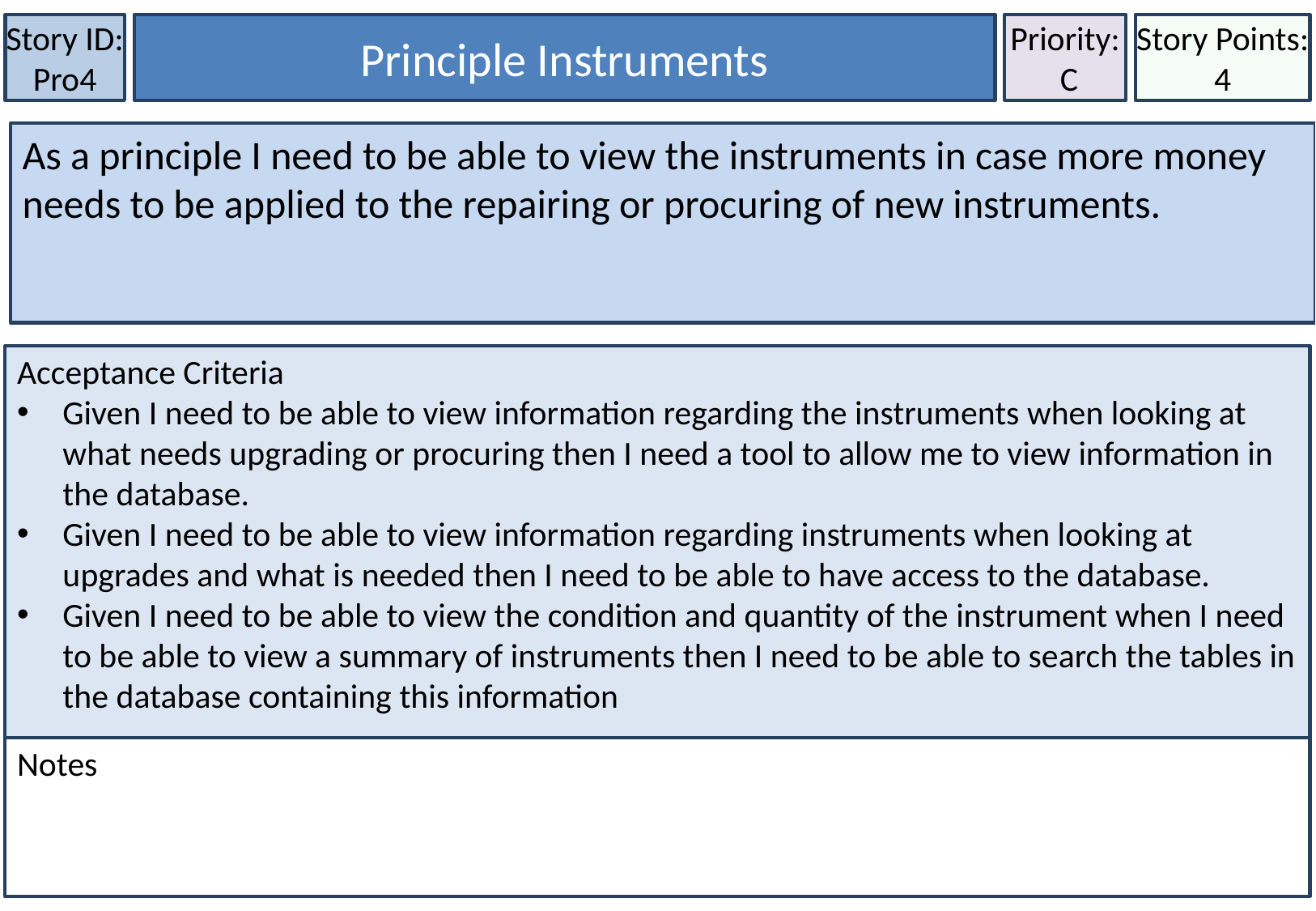

Story ID: Pro4
Principle Instruments
Priority:
 C
Story Points: 4
As a principle I need to be able to view the instruments in case more money needs to be applied to the repairing or procuring of new instruments.
Acceptance Criteria
Given I need to be able to view information regarding the instruments when looking at what needs upgrading or procuring then I need a tool to allow me to view information in the database.
Given I need to be able to view information regarding instruments when looking at upgrades and what is needed then I need to be able to have access to the database.
Given I need to be able to view the condition and quantity of the instrument when I need to be able to view a summary of instruments then I need to be able to search the tables in the database containing this information
Notes